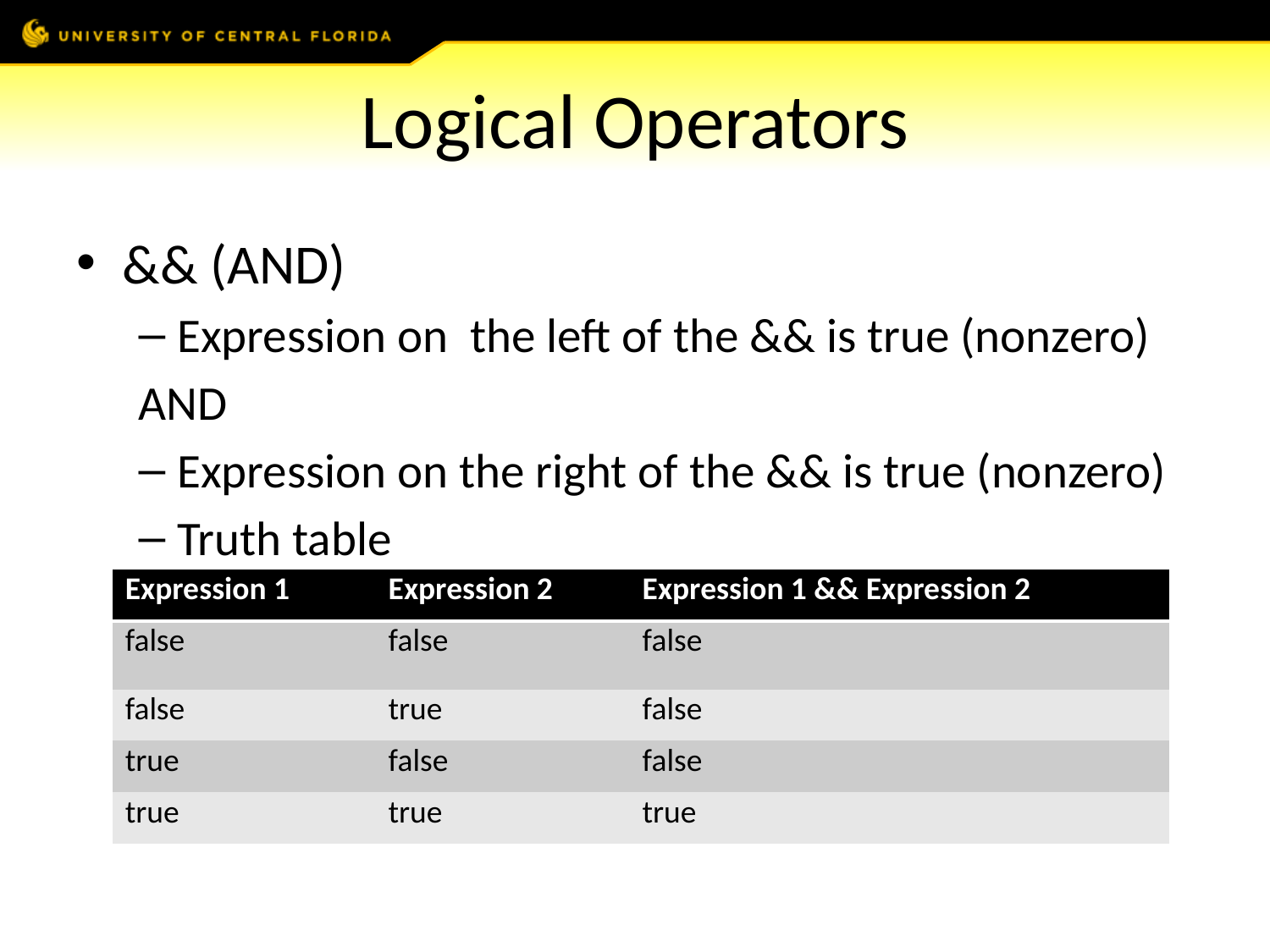

# Logical Operators
&& (AND)
Expression on  the left of the && is true (nonzero)
AND
Expression on the right of the && is true (nonzero)
Truth table

| Expression 1 | Expression 2 | Expression 1 && Expression 2 |
| --- | --- | --- |
| false | false | false |
| false | true | false |
| true | false | false |
| true | true | true |